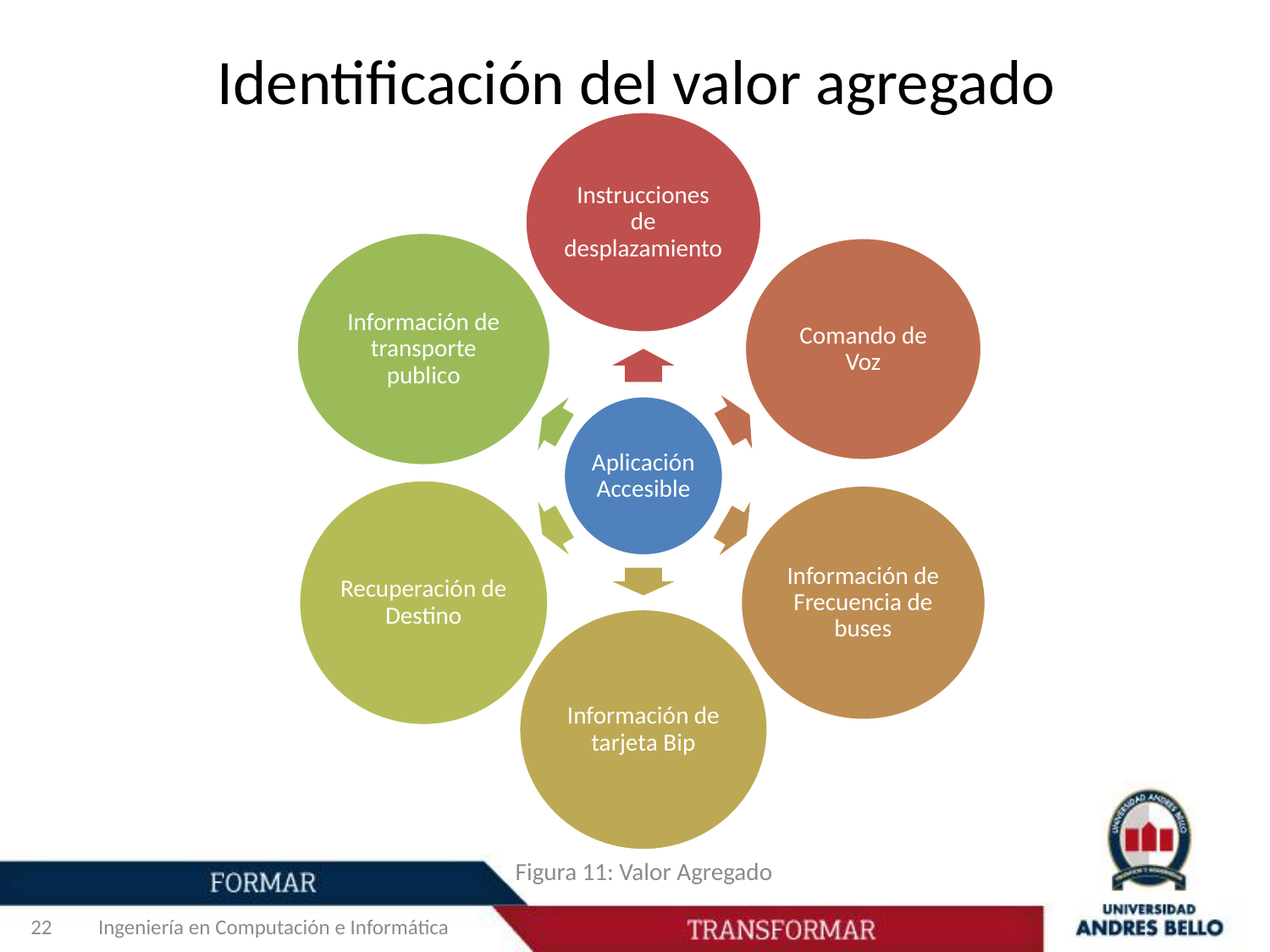

Identificación del valor agregado
Aplicación Accesible

Instrucciones de desplazamiento

Comando de Voz

Información de Frecuencia de buses

Información de tarjeta Bip

Recuperación de Destino

Información de transporte publico

Figura 11: Valor Agregado
22
Ingeniería en Computación e Informática